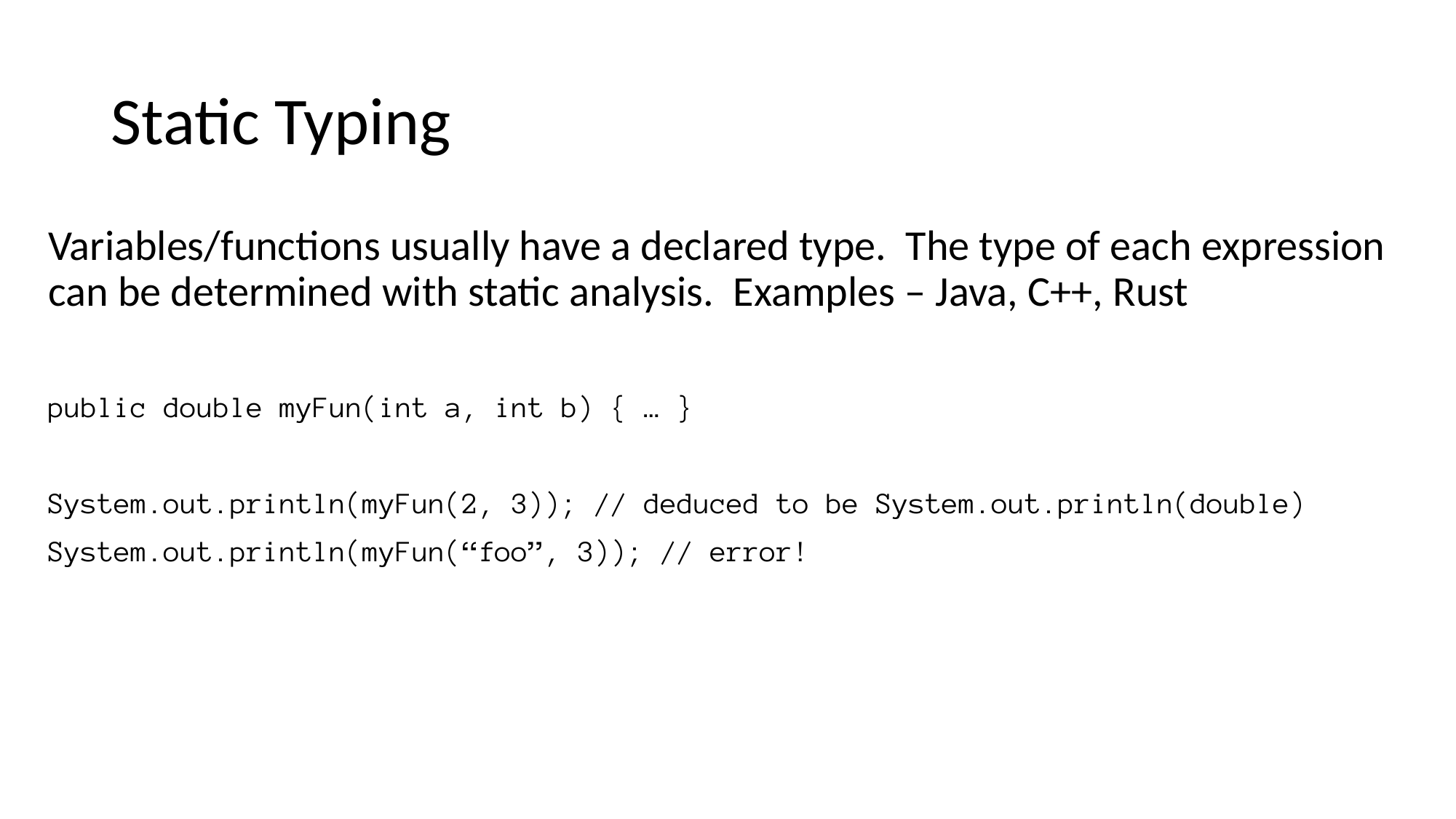

# Static Typing
Variables/functions usually have a declared type.  The type of each expression can be determined with static analysis.  Examples – Java, C++, Rust

public double myFun(int a, int b) { … }

System.out.println(myFun(2, 3)); // deduced to be System.out.println(double)
System.out.println(myFun(“foo”, 3)); // error!